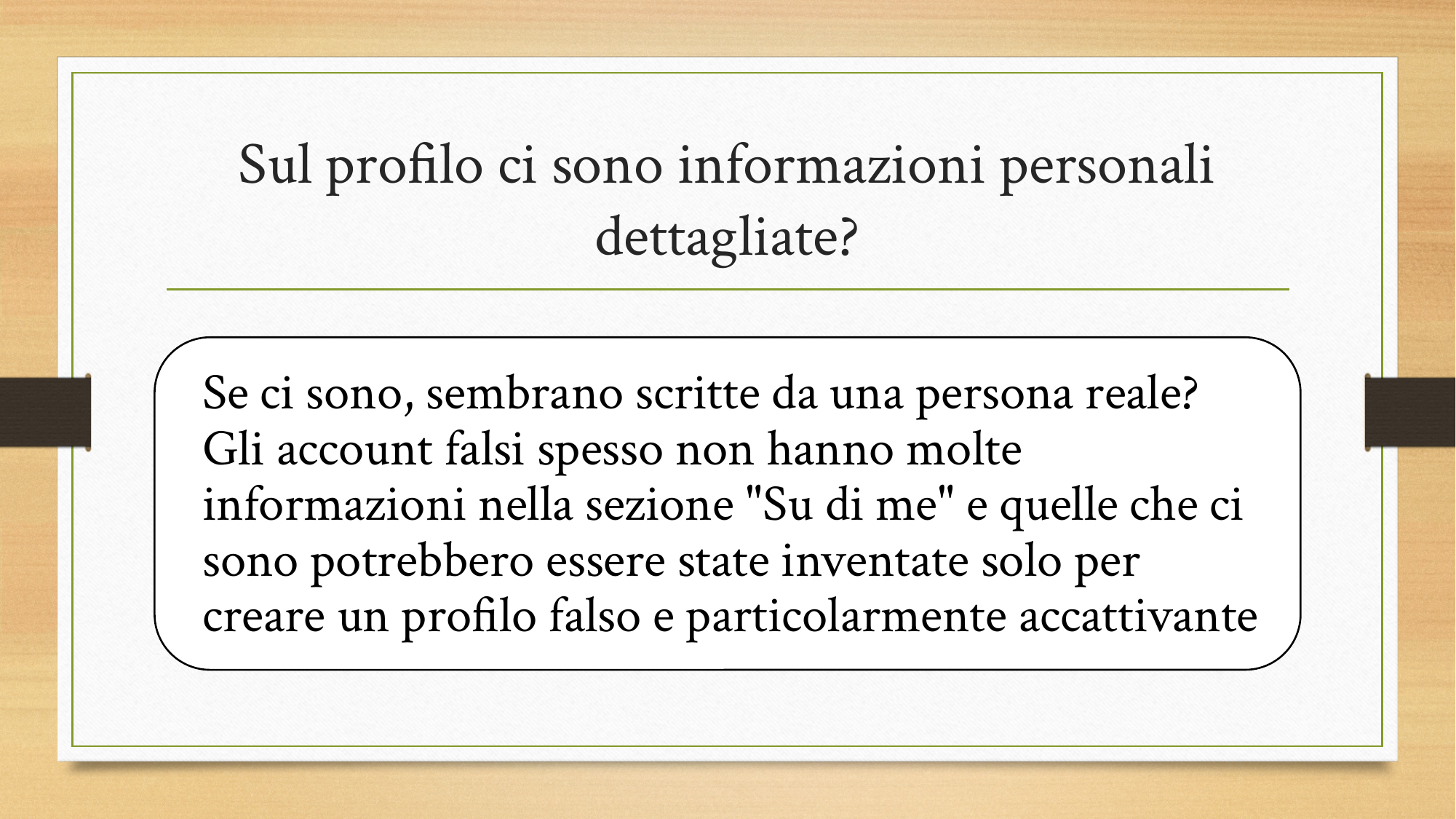

# Sul profilo ci sono informazioni personali dettagliate?
Se ci sono, sembrano scritte da una persona reale? Gli account falsi spesso non hanno molte informazioni nella sezione "Su di me" e quelle che ci sono potrebbero essere state inventate solo per creare un profilo falso e particolarmente accattivante